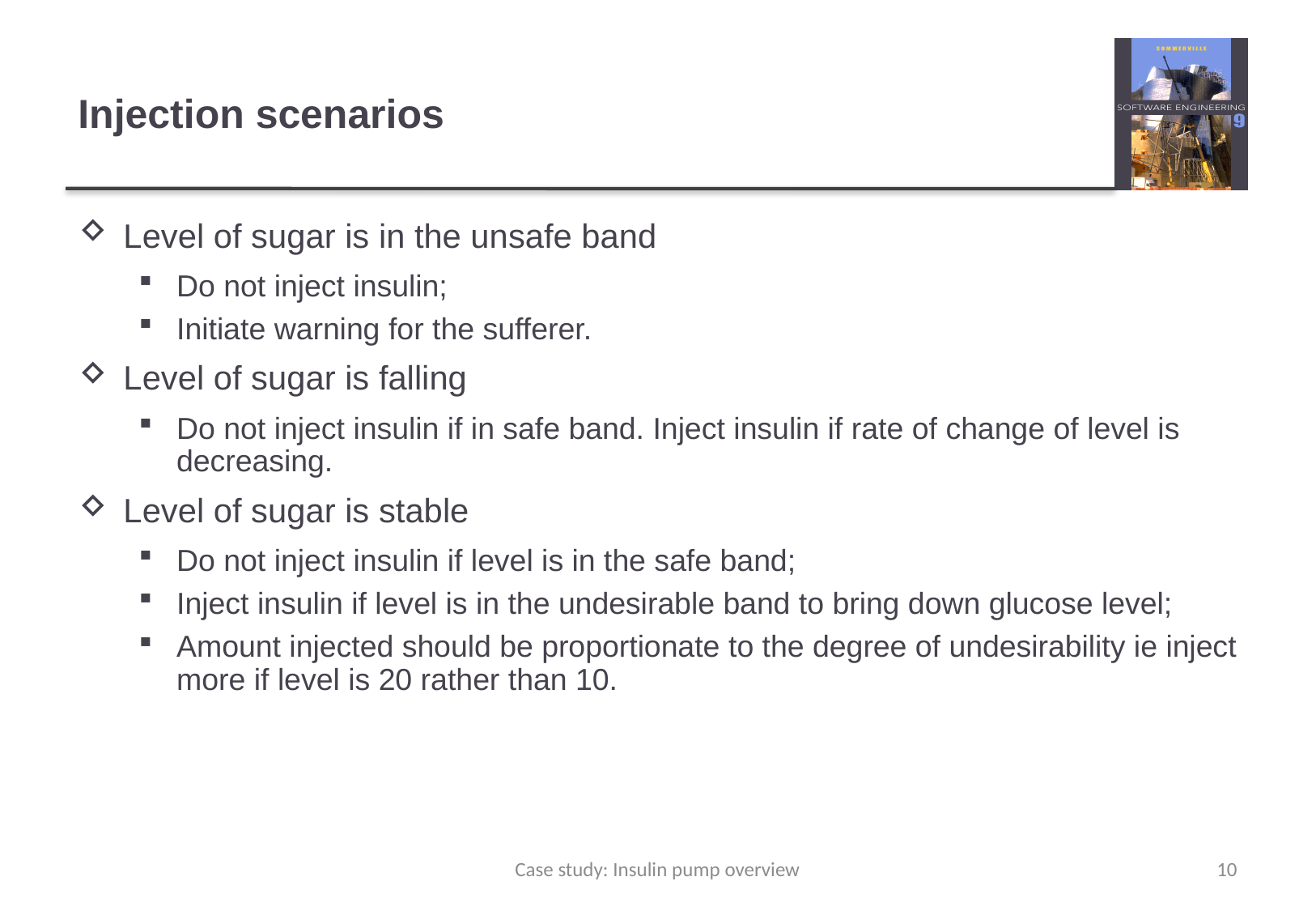

# Injection scenarios
Level of sugar is in the unsafe band
Do not inject insulin;
Initiate warning for the sufferer.
Level of sugar is falling
Do not inject insulin if in safe band. Inject insulin if rate of change of level is decreasing.
Level of sugar is stable
Do not inject insulin if level is in the safe band;
Inject insulin if level is in the undesirable band to bring down glucose level;
Amount injected should be proportionate to the degree of undesirability ie inject more if level is 20 rather than 10.

Case study: Insulin pump overview
10